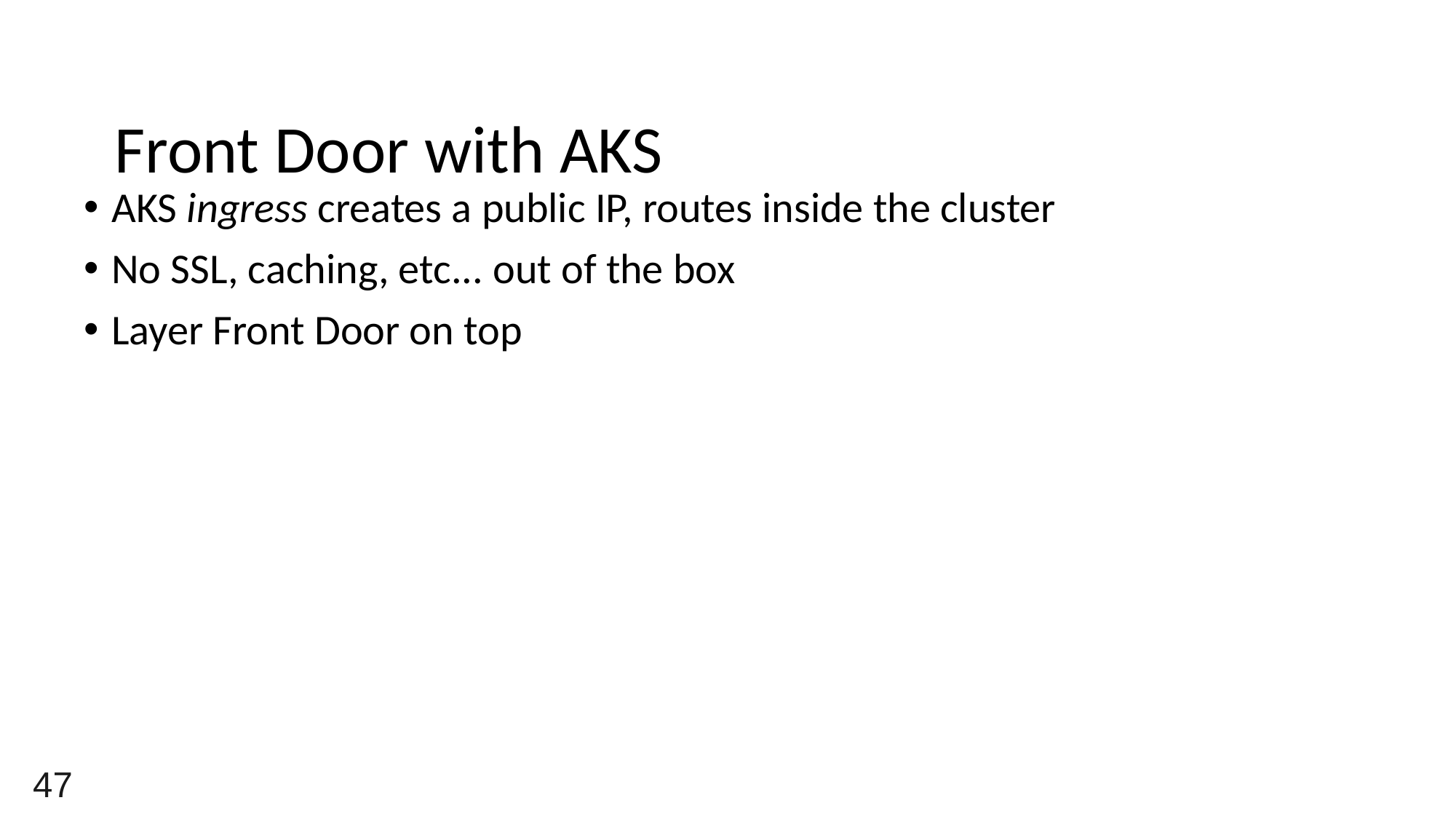

# Front Door with AKS
AKS ingress creates a public IP, routes inside the cluster
No SSL, caching, etc... out of the box
Layer Front Door on top
47